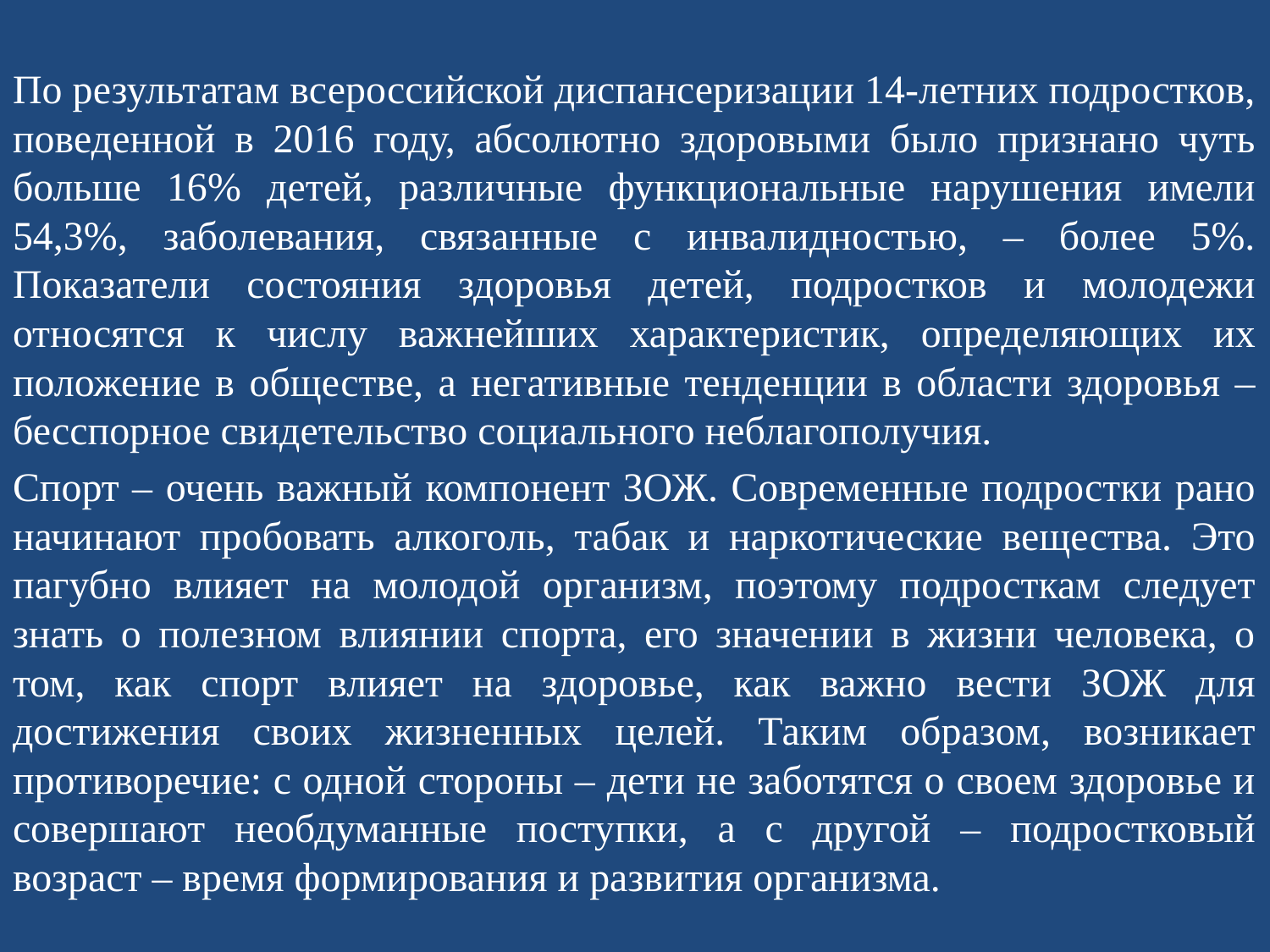

По результатам всероссийской диспансеризации 14-летних подростков, поведенной в 2016 году, абсолютно здоровыми было признано чуть больше 16% детей, различные функциональные нарушения имели 54,3%, заболевания, связанные с инвалидностью, – более 5%. Показатели состояния здоровья детей, подростков и молодежи относятся к числу важнейших характеристик, определяющих их положение в обществе, а негативные тенденции в области здоровья – бесспорное свидетельство социального неблагополучия.
Спорт – очень важный компонент ЗОЖ. Современные подростки рано начинают пробовать алкоголь, табак и наркотические вещества. Это пагубно влияет на молодой организм, поэтому подросткам следует знать о полезном влиянии спорта, его значении в жизни человека, о том, как спорт влияет на здоровье, как важно вести ЗОЖ для достижения своих жизненных целей. Таким образом, возникает противоречие: с одной стороны – дети не заботятся о своем здоровье и совершают необдуманные поступки, а с другой – подростковый возраст – время формирования и развития организма.